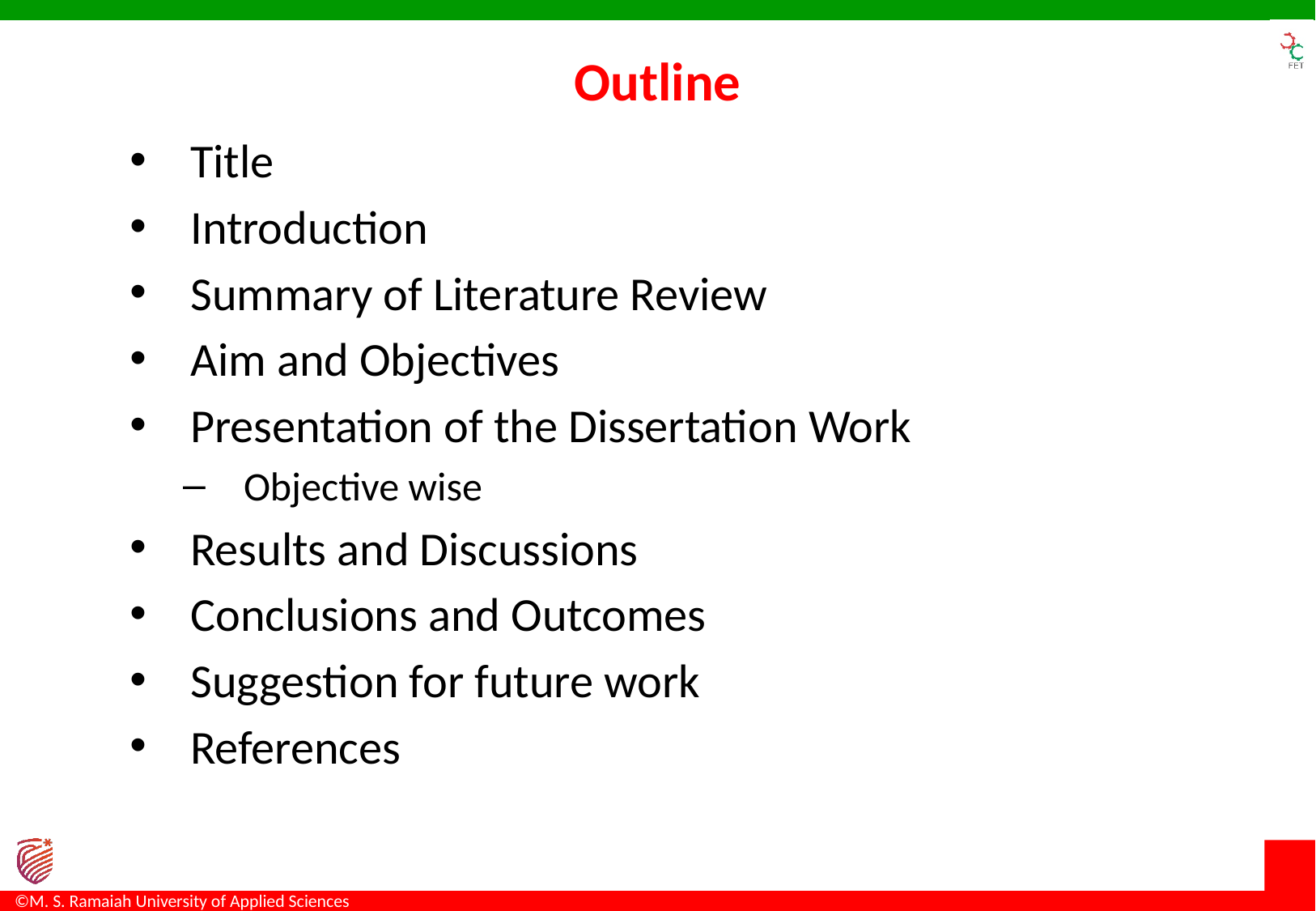

# Outline
Title
Introduction
Summary of Literature Review
Aim and Objectives
Presentation of the Dissertation Work
Objective wise
Results and Discussions
Conclusions and Outcomes
Suggestion for future work
References